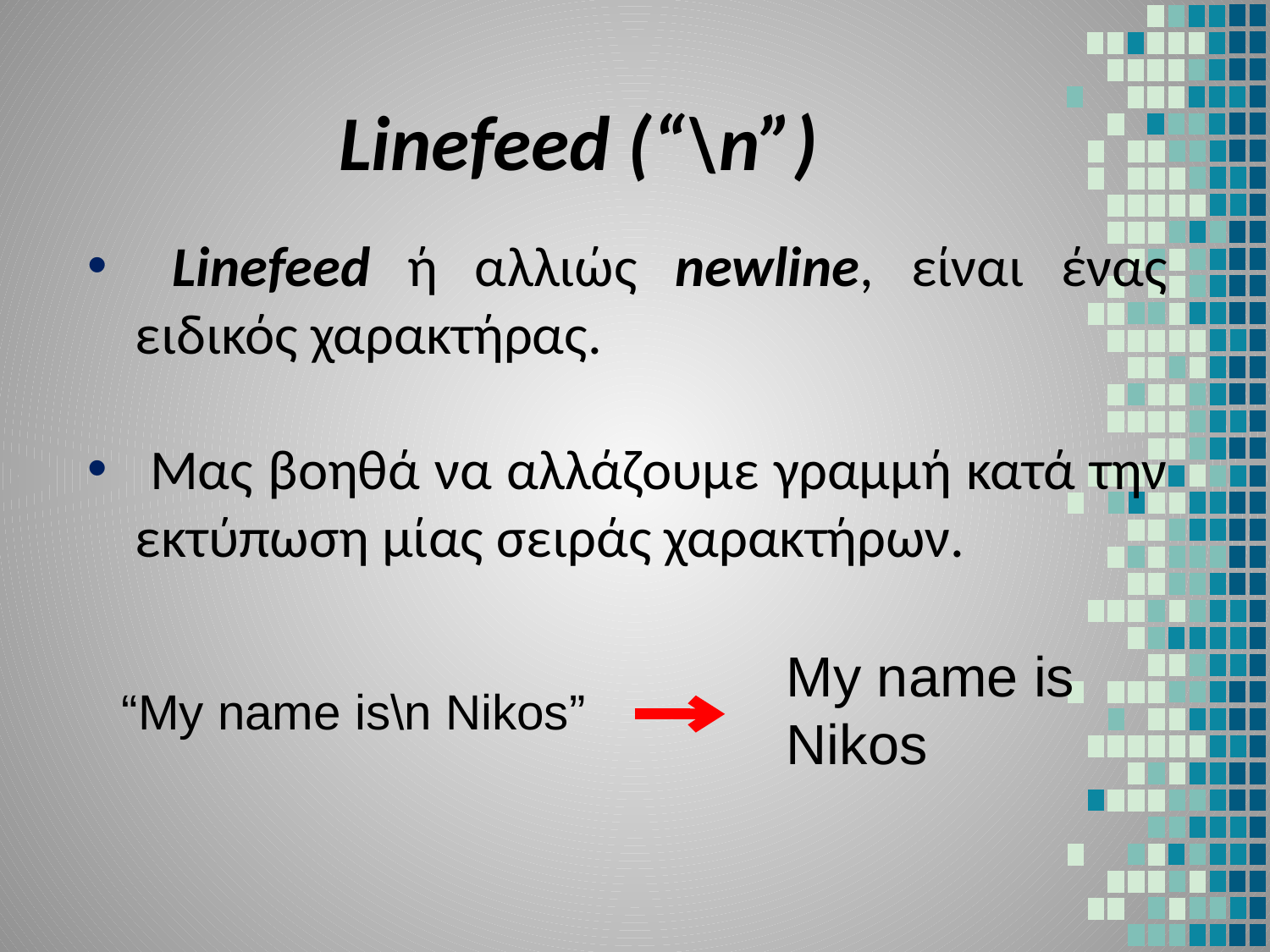

# Linefeed (“\n”)
 Linefeed ή αλλιώς newline, είναι ένας ειδικός χαρακτήρας.

 Μας βοηθά να αλλάζουμε γραμμή κατά την εκτύπωση μίας σειράς χαρακτήρων.
My name is
Nikos
“My name is\n Nikos”